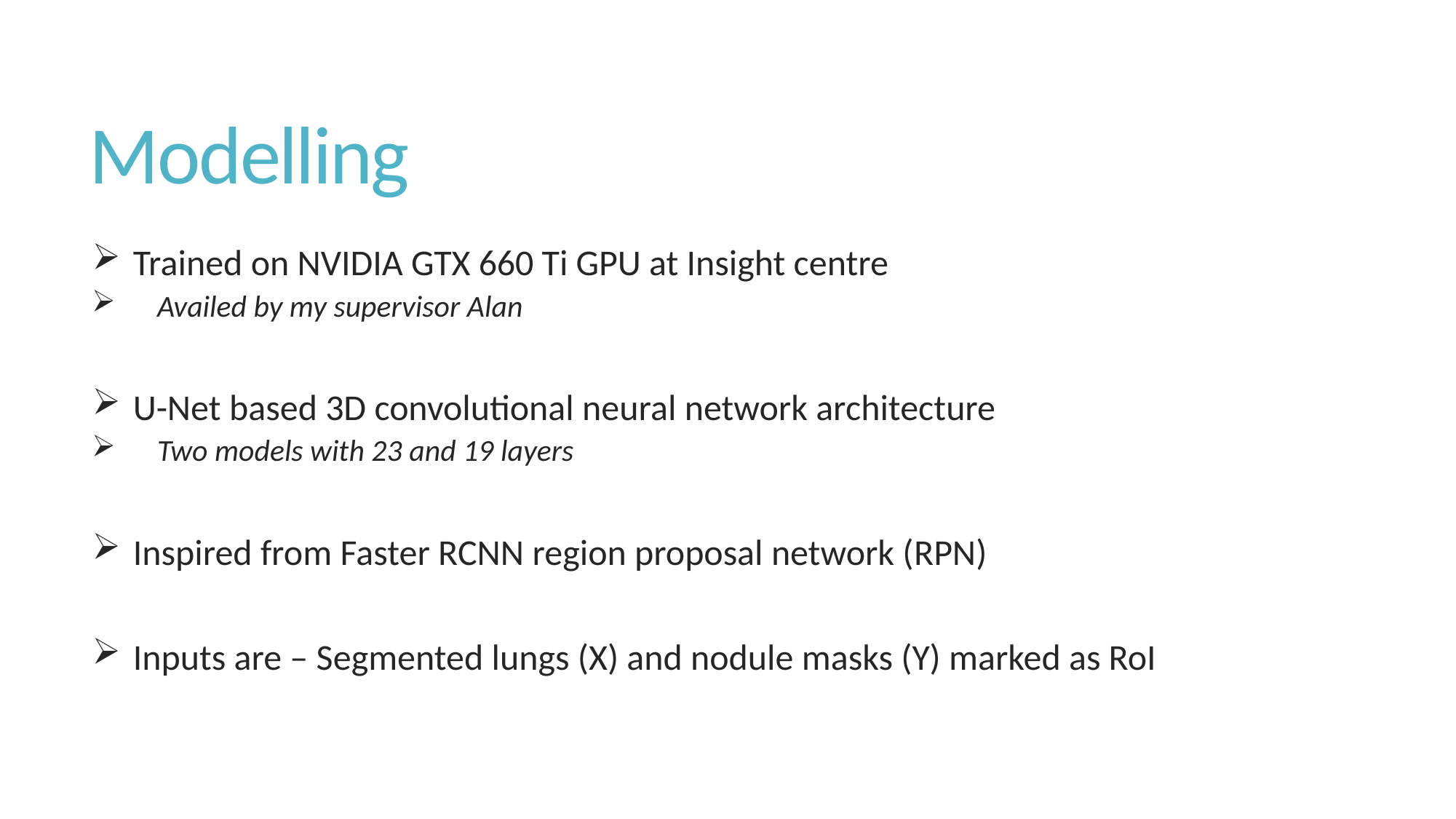

# Modelling
Trained on NVIDIA GTX 660 Ti GPU at Insight centre
Availed by my supervisor Alan

U-Net based 3D convolutional neural network architecture
Two models with 23 and 19 layers

Inspired from Faster RCNN region proposal network (RPN)

Inputs are – Segmented lungs (X) and nodule masks (Y) marked as RoI